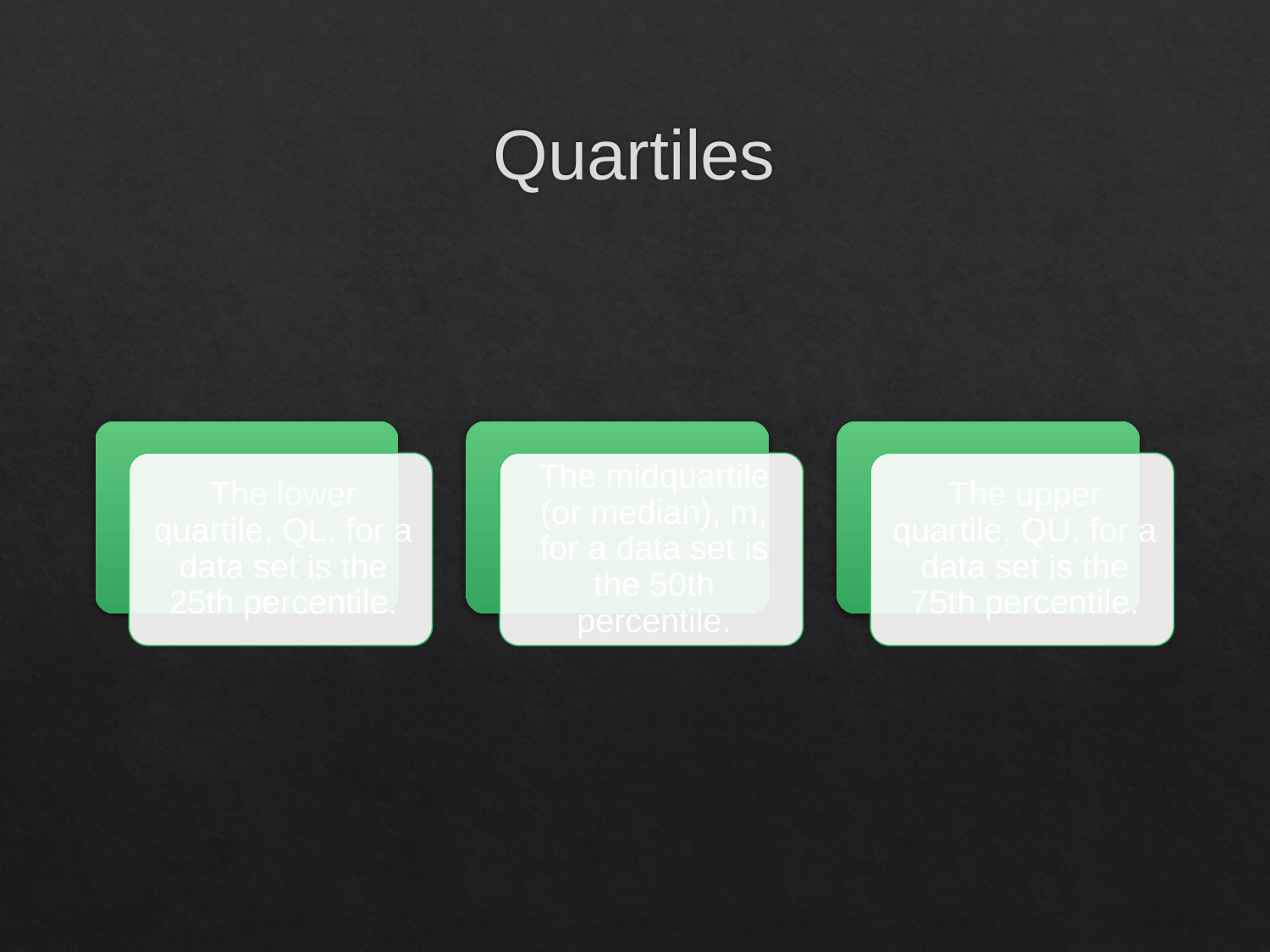

# Quartiles
The lower quartile, QL, for a data set is the 25th percentile.
The midquartile (or median), m, for a data set is the 50th percentile.
The upper quartile, QU, for a data set is the 75th percentile.